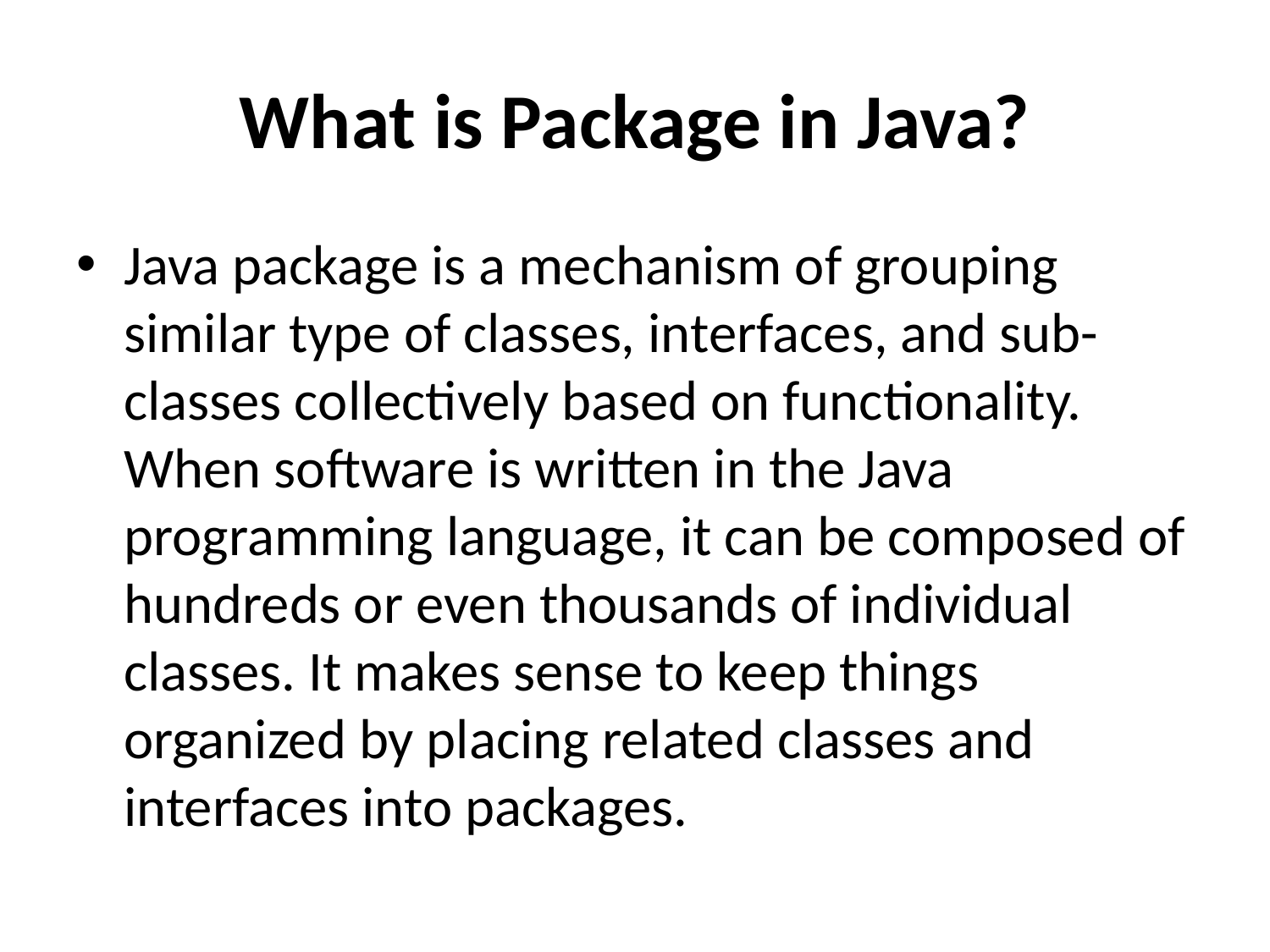

# What is Package in Java?
Java package is a mechanism of grouping similar type of classes, interfaces, and sub-classes collectively based on functionality. When software is written in the Java programming language, it can be composed of hundreds or even thousands of individual classes. It makes sense to keep things organized by placing related classes and interfaces into packages.